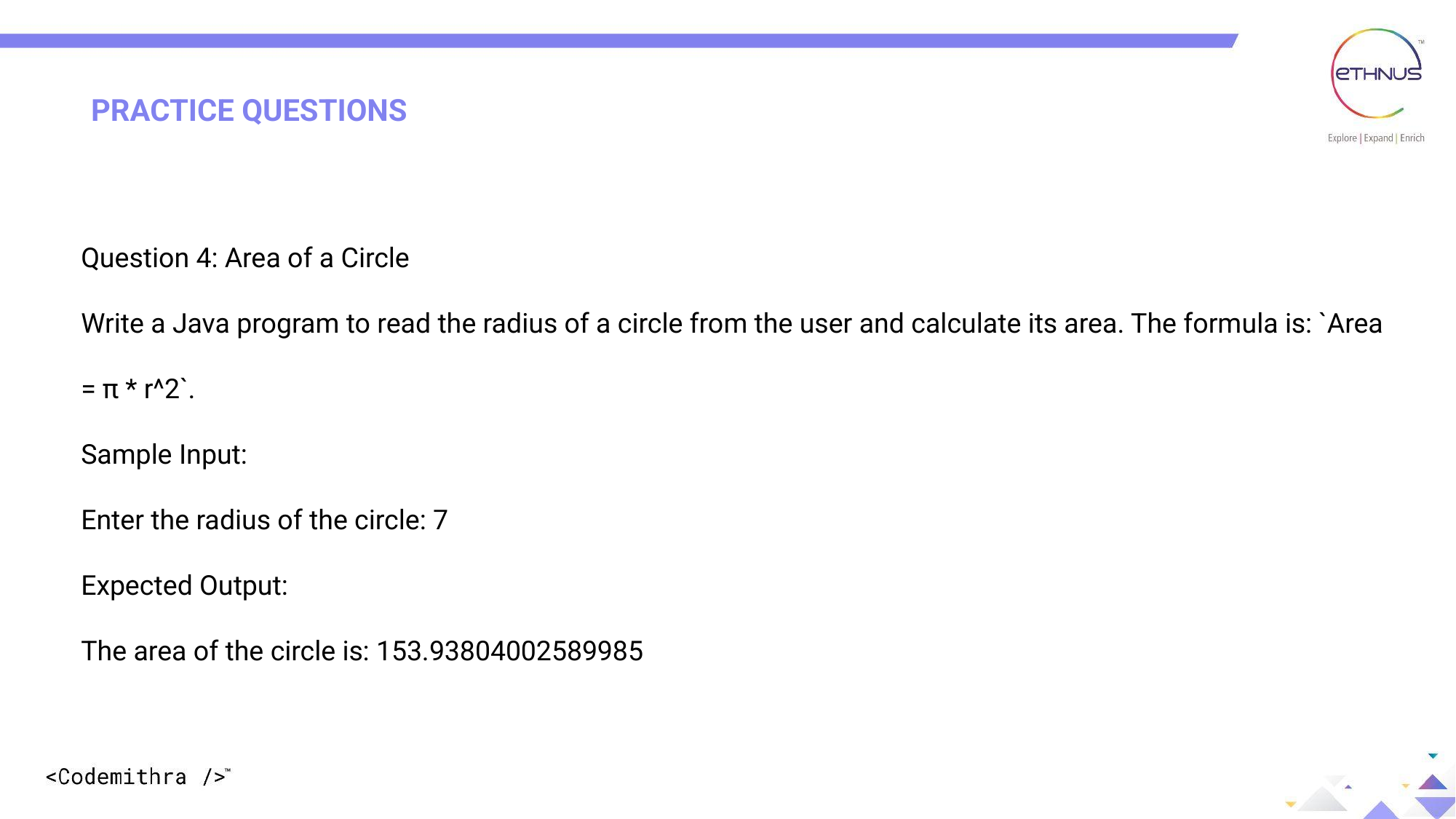

PRACTICE QUESTIONS

Question 4: Area of a Circle
Write a Java program to read the radius of a circle from the user and calculate its area. The formula is: `Area = π * r^2`.
Sample Input:
Enter the radius of the circle: 7
Expected Output:
The area of the circle is: 153.93804002589985